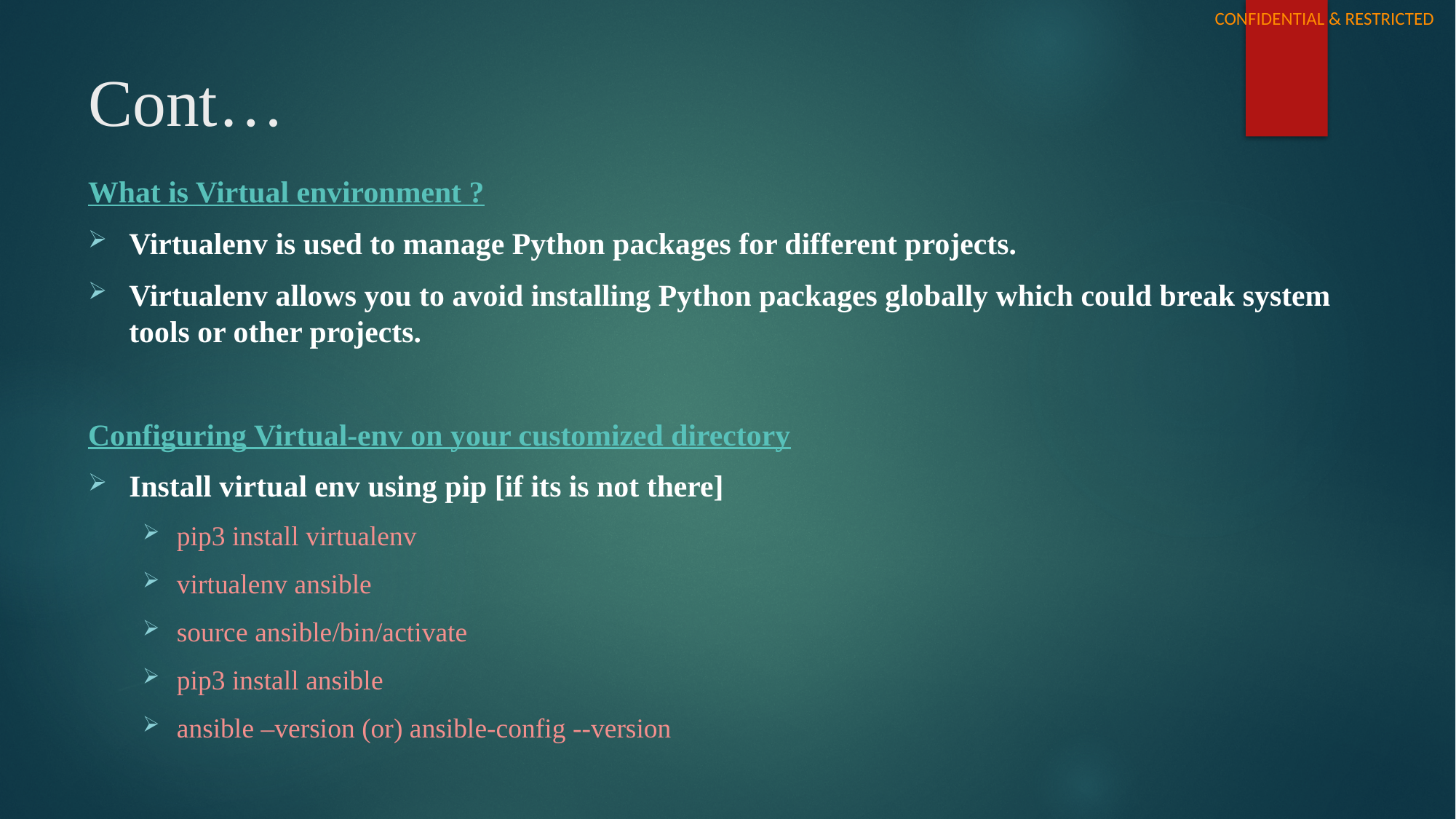

# Cont…
What is Virtual environment ?
Virtualenv is used to manage Python packages for different projects.
Virtualenv allows you to avoid installing Python packages globally which could break system tools or other projects.

Configuring Virtual-env on your customized directory
Install virtual env using pip [if its is not there]
pip3 install virtualenv
virtualenv ansible
source ansible/bin/activate
pip3 install ansible
ansible –version (or) ansible-config --version